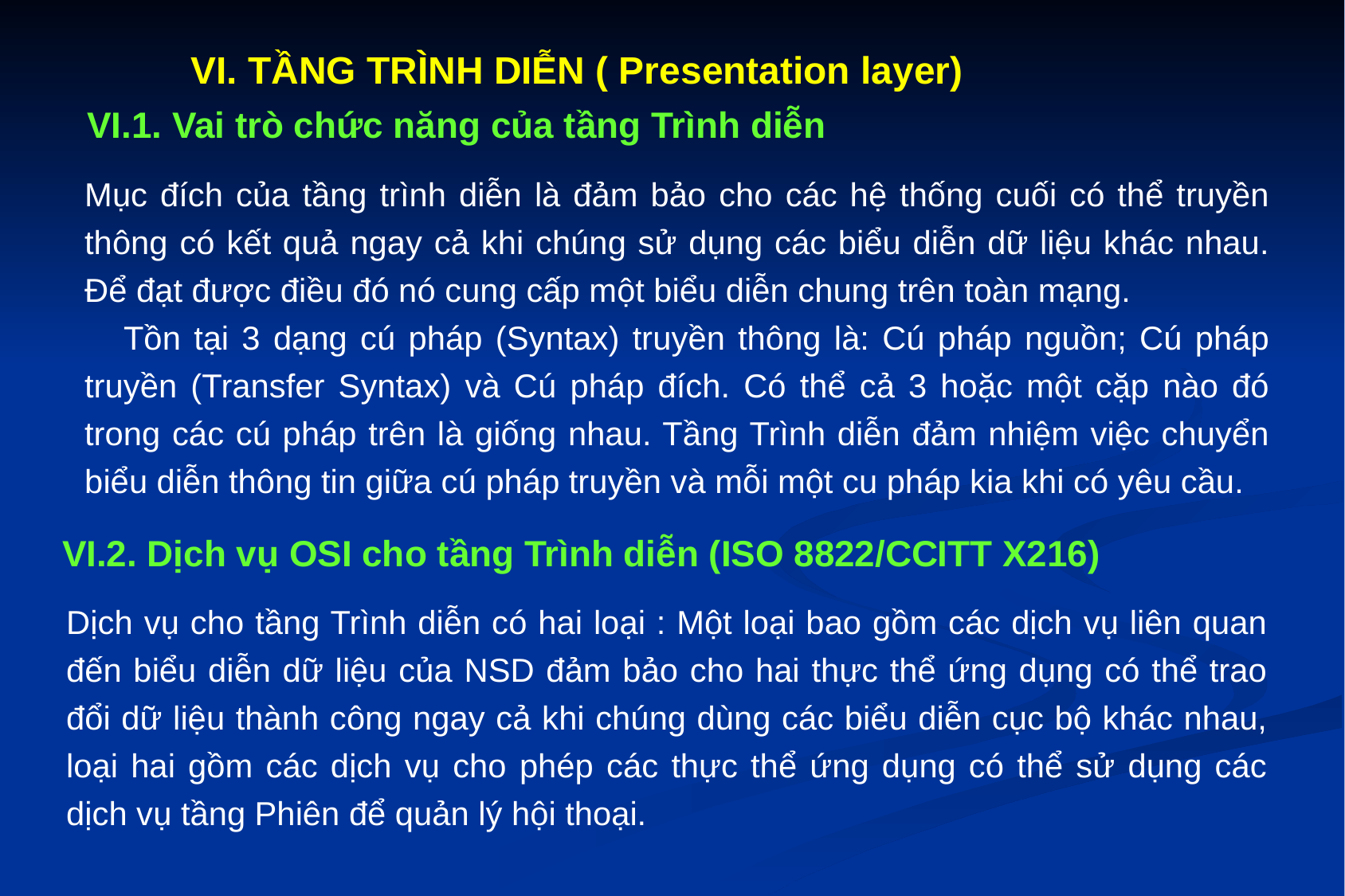

VI. TẦNG TRÌNH DIỄN ( Presentation layer)
VI.1. Vai trò chức năng của tầng Trình diễn
Mục đích của tầng trình diễn là đảm bảo cho các hệ thống cuối có thể truyền thông có kết quả ngay cả khi chúng sử dụng các biểu diễn dữ liệu khác nhau. Để đạt được điều đó nó cung cấp một biểu diễn chung trên toàn mạng.
   Tồn tại 3 dạng cú pháp (Syntax) truyền thông là: Cú pháp nguồn; Cú pháp truyền (Transfer Syntax) và Cú pháp đích. Có thể cả 3 hoặc một cặp nào đó trong các cú pháp trên là giống nhau. Tầng Trình diễn đảm nhiệm việc chuyển biểu diễn thông tin giữa cú pháp truyền và mỗi một cu pháp kia khi có yêu cầu.
VI.2. Dịch vụ OSI cho tầng Trình diễn (ISO 8822/CCITT X216)
Dịch vụ cho tầng Trình diễn có hai loại : Một loại bao gồm các dịch vụ liên quan đến biểu diễn dữ liệu của NSD đảm bảo cho hai thực thể ứng dụng có thể trao đổi dữ liệu thành công ngay cả khi chúng dùng các biểu diễn cục bộ khác nhau, loại hai gồm các dịch vụ cho phép các thực thể ứng dụng có thể sử dụng các dịch vụ tầng Phiên để quản lý hội thoại.